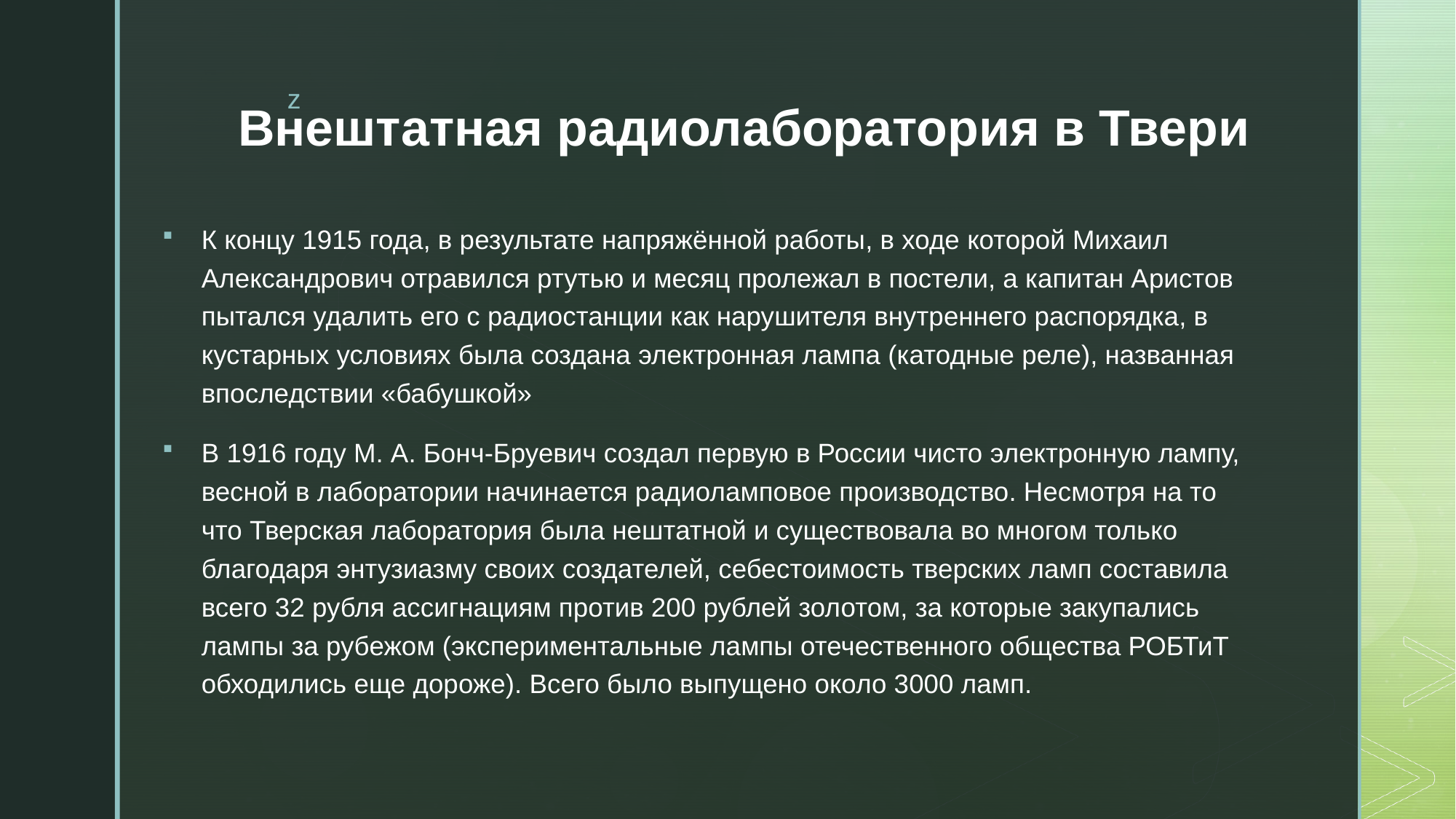

# Внештатная радиолаборатория в Твери
К концу 1915 года, в результате напряжённой работы, в ходе которой Михаил Александрович отравился ртутью и месяц пролежал в постели, а капитан Аристов пытался удалить его с радиостанции как нарушителя внутреннего распорядка, в кустарных условиях была создана электронная лампа (катодные реле), названная впоследствии «бабушкой»
В 1916 году М. А. Бонч-Бруевич создал первую в России чисто электронную лампу, весной в лаборатории начинается радиоламповое производство. Несмотря на то что Тверская лаборатория была нештатной и существовала во многом только благодаря энтузиазму своих создателей, себестоимость тверских ламп составила всего 32 рубля ассигнациям против 200 рублей золотом, за которые закупались лампы за рубежом (экспериментальные лампы отечественного общества РОБТиТ обходились еще дороже). Всего было выпущено около 3000 ламп.